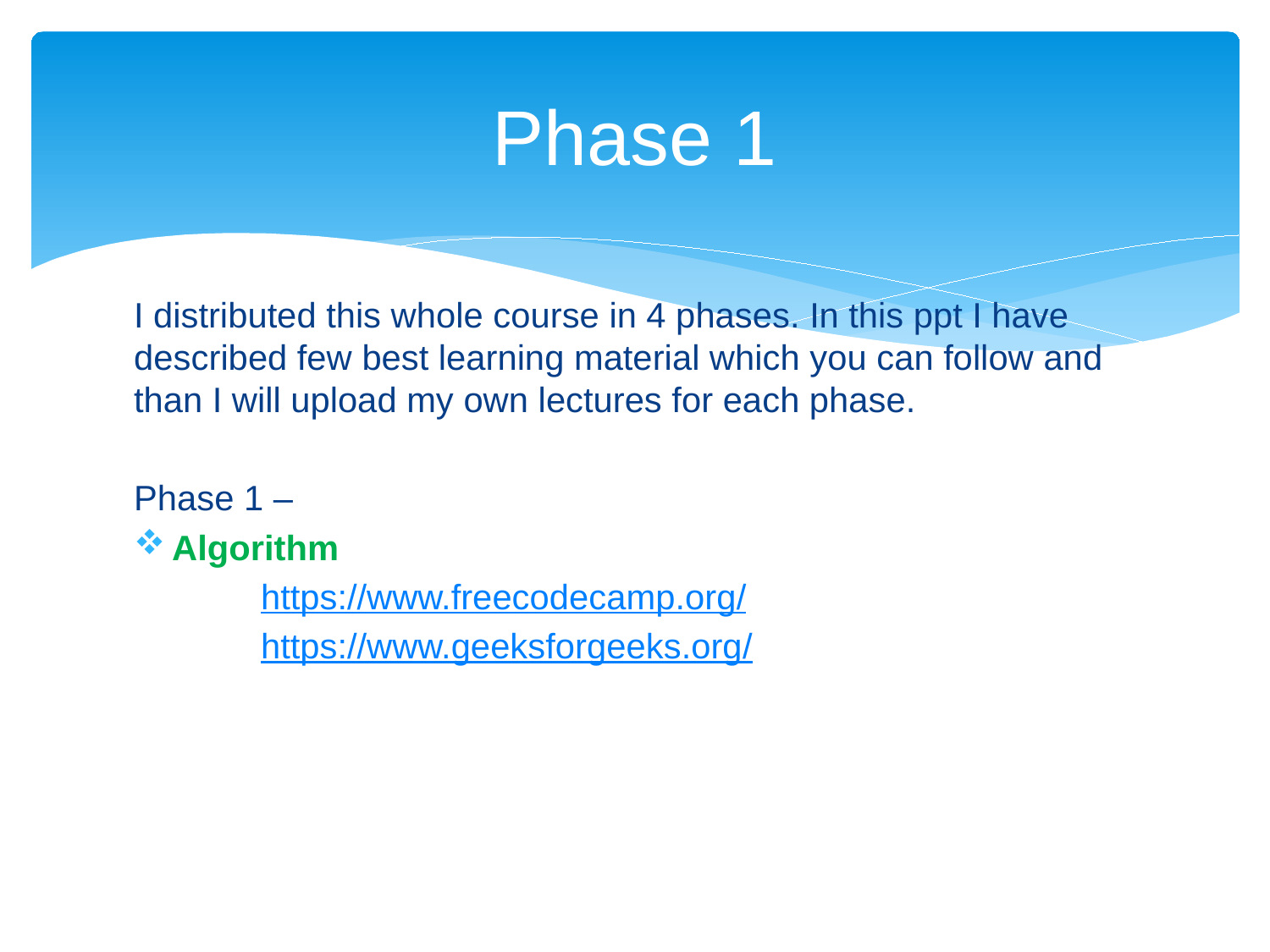

# Phase 1
I distributed this whole course in 4 phases. In this ppt I have described few best learning material which you can follow and than I will upload my own lectures for each phase.

Phase 1 –
Algorithm
	https://www.freecodecamp.org/
	https://www.geeksforgeeks.org/